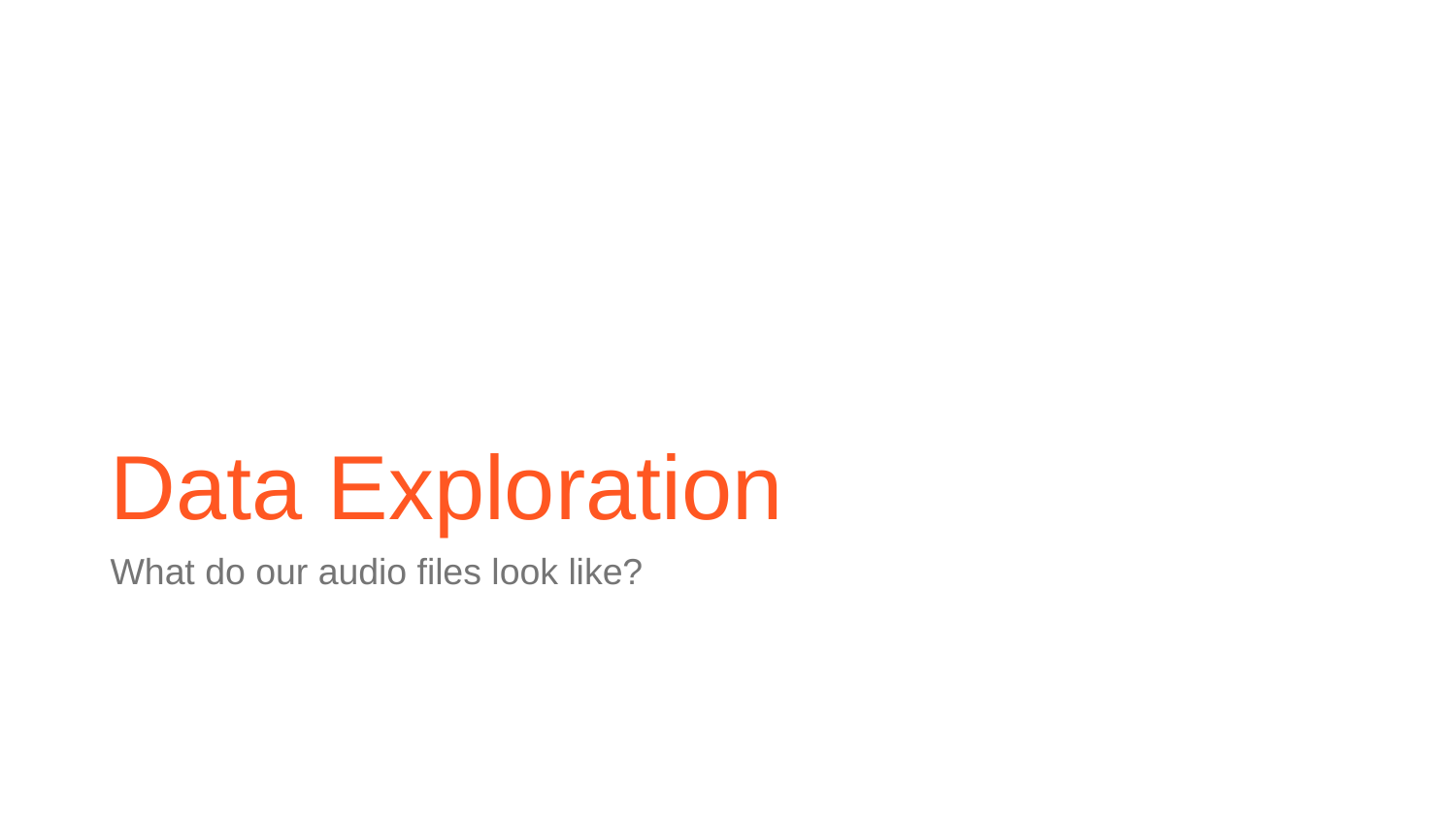

# Data Exploration
What do our audio files look like?